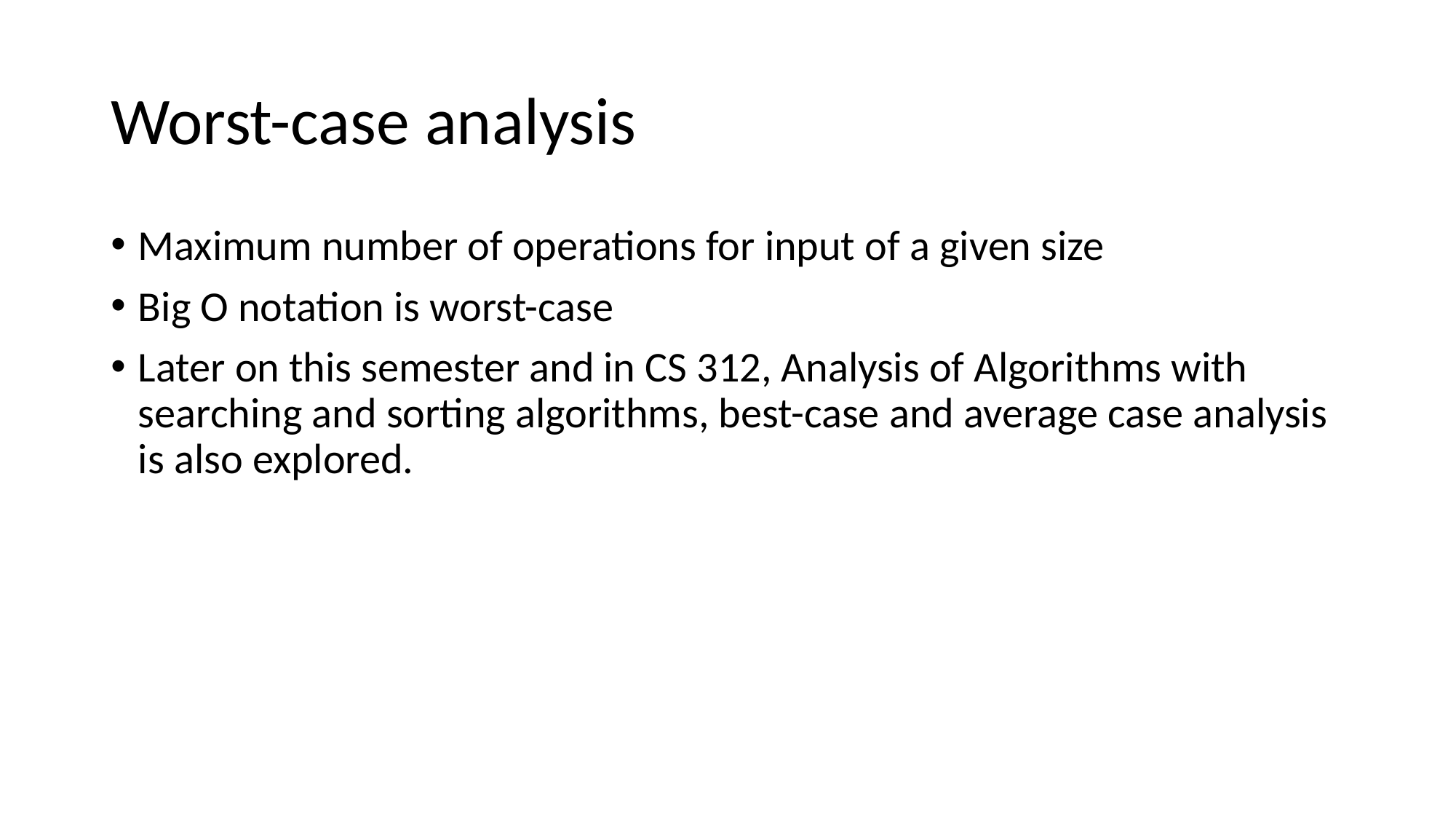

# Worst-case analysis
Maximum number of operations for input of a given size
Big O notation is worst-case
Later on this semester and in CS 312, Analysis of Algorithms with searching and sorting algorithms, best-case and average case analysis is also explored.